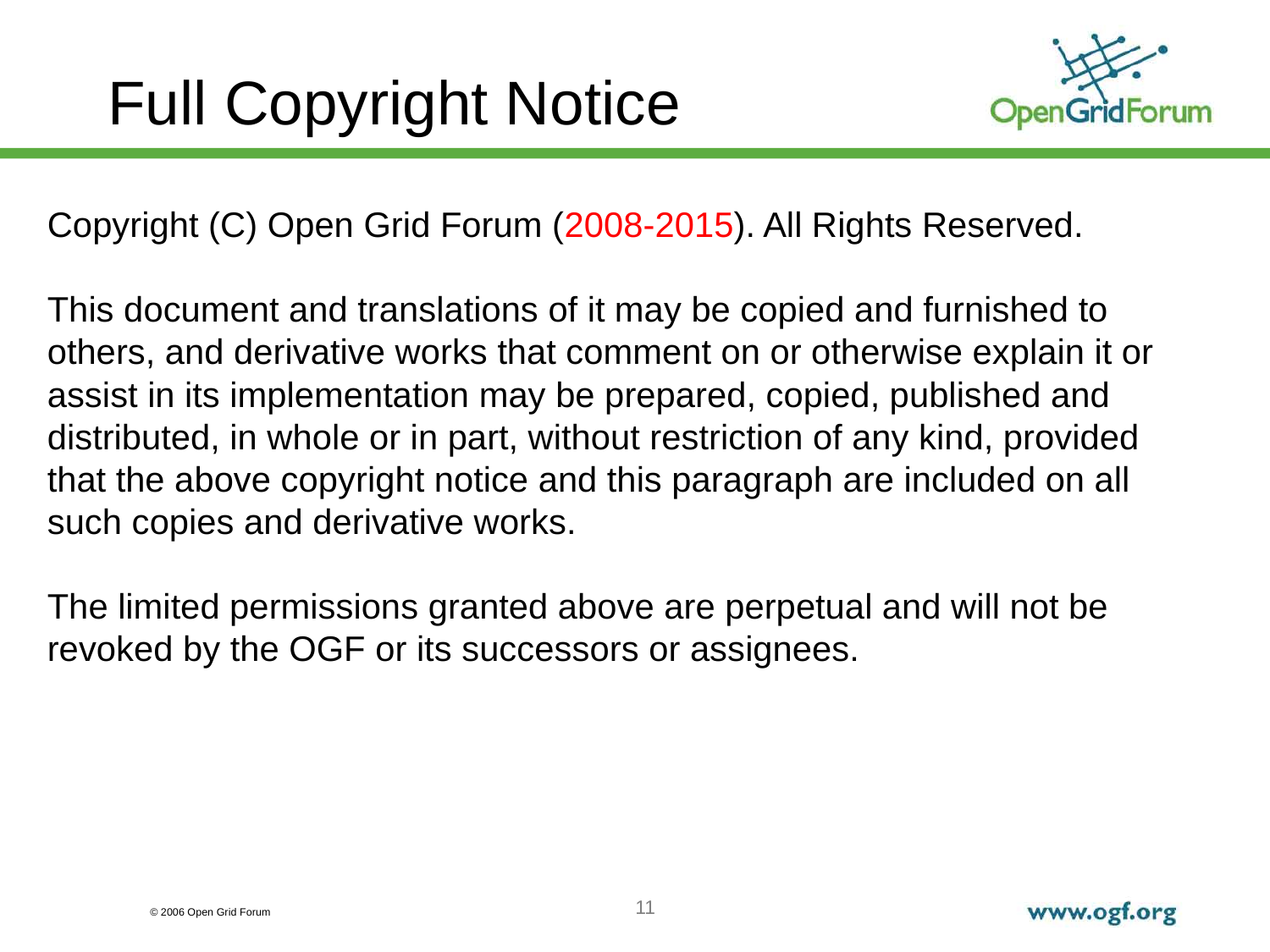

# Full Copyright Notice
Copyright (C) Open Grid Forum (2008-2015). All Rights Reserved.

This document and translations of it may be copied and furnished to others, and derivative works that comment on or otherwise explain it or assist in its implementation may be prepared, copied, published and distributed, in whole or in part, without restriction of any kind, provided that the above copyright notice and this paragraph are included on all such copies and derivative works.

The limited permissions granted above are perpetual and will not be revoked by the OGF or its successors or assignees.

11